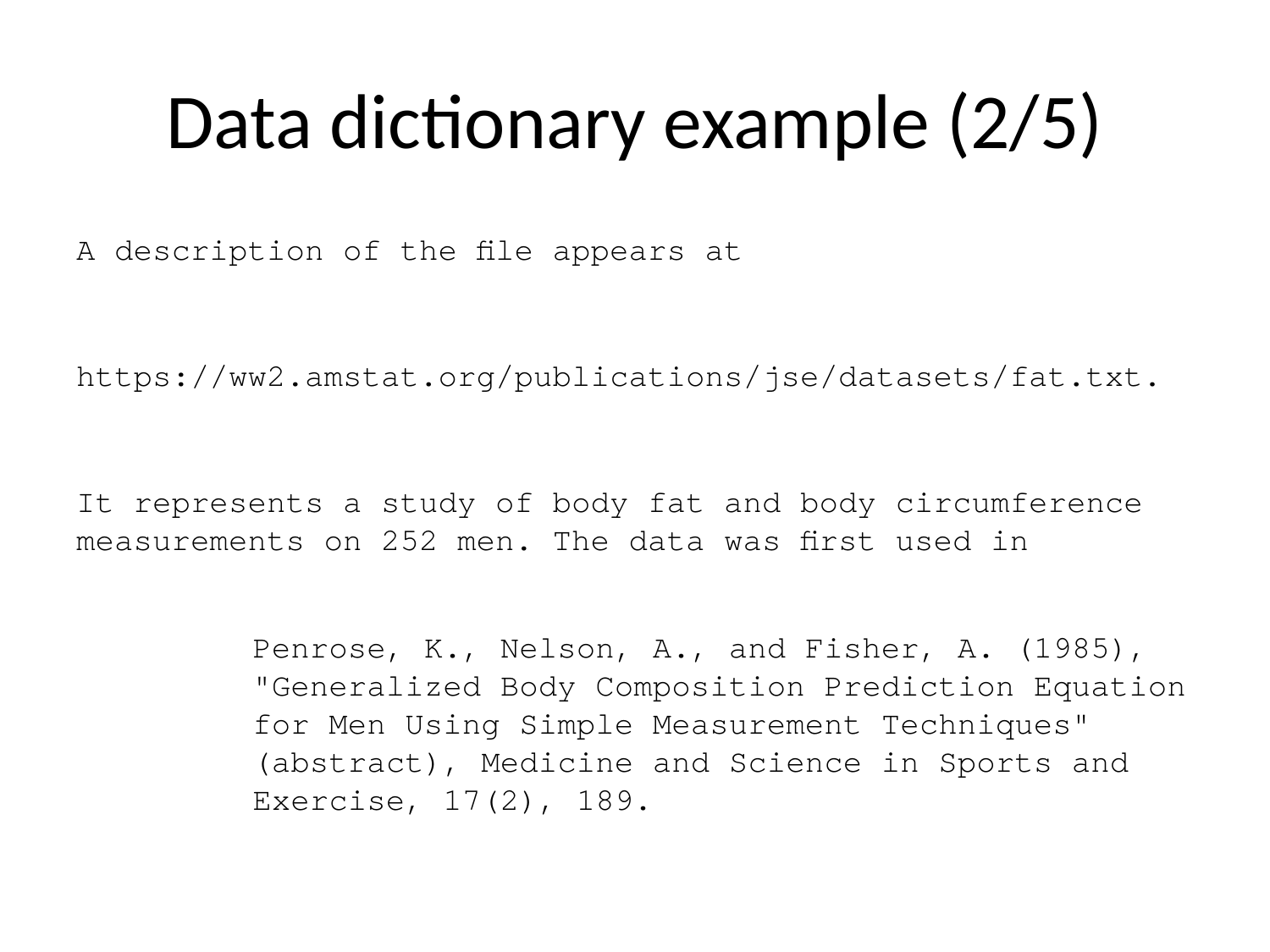

# Data dictionary example (2/5)
A description of the file appears at

https://ww2.amstat.org/publications/jse/datasets/fat.txt.

It represents a study of body fat and body circumference measurements on 252 men. The data was first used in

Penrose, K., Nelson, A., and Fisher, A. (1985), "Generalized Body Composition Prediction Equation for Men Using Simple Measurement Techniques" (abstract), Medicine and Science in Sports and Exercise, 17(2), 189.